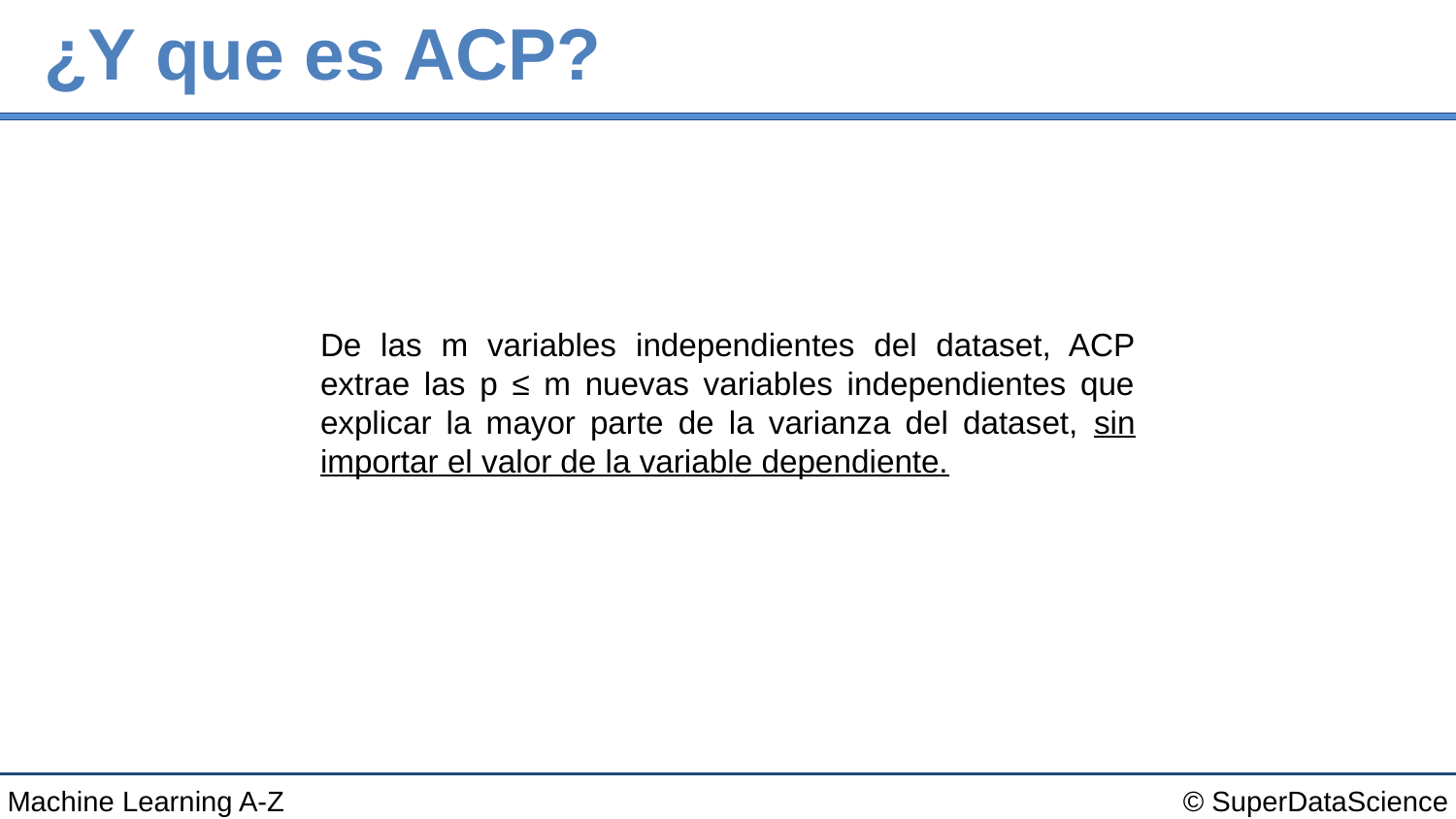

# ¿Y que es ACP?
De las m variables independientes del dataset, ACP extrae las p ≤ m nuevas variables independientes que explicar la mayor parte de la varianza del dataset, sin importar el valor de la variable dependiente.